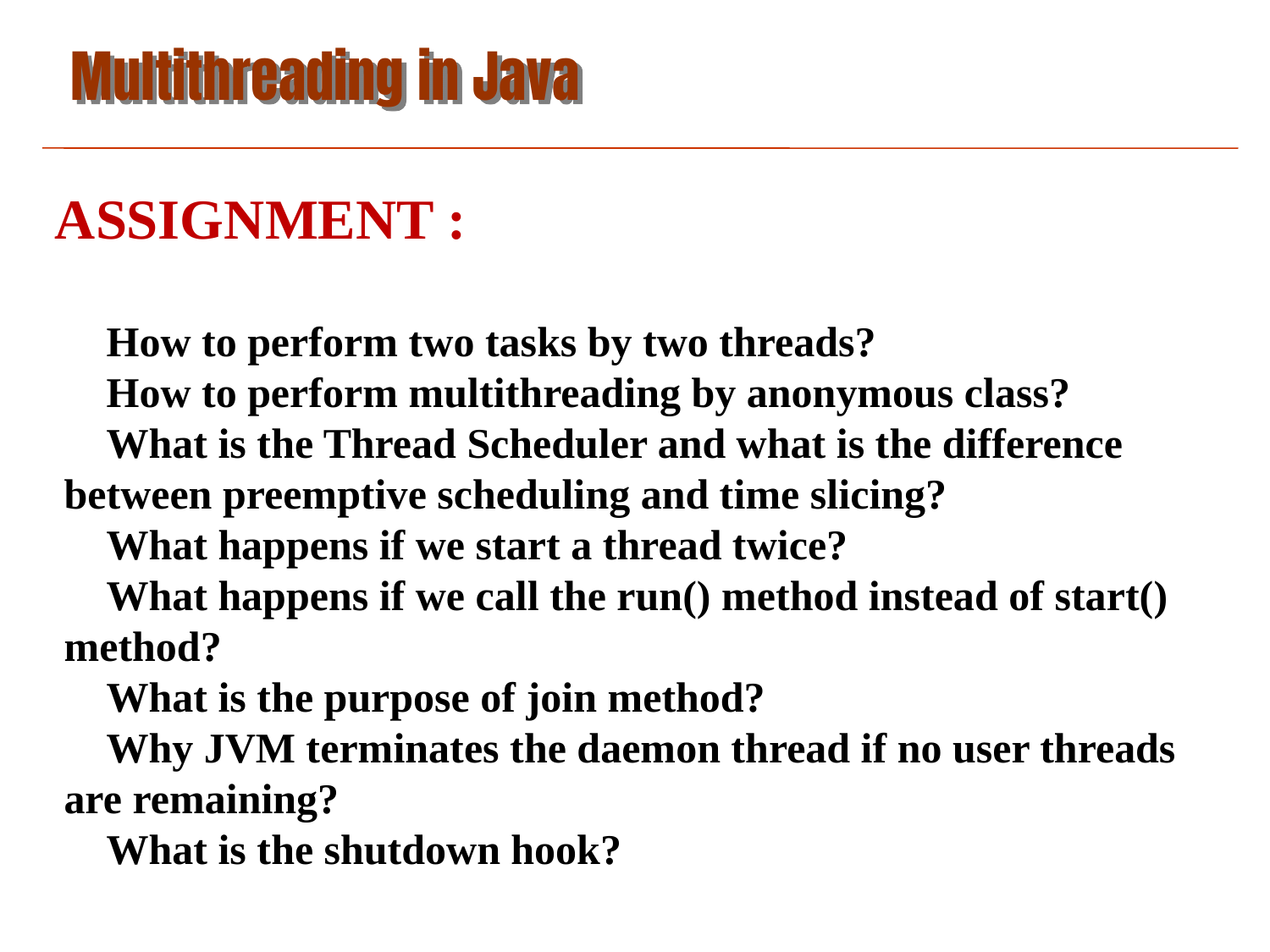

Multithreading in Java

ASSIGNMENT :

    How to perform two tasks by two threads?
    How to perform multithreading by anonymous class?
    What is the Thread Scheduler and what is the difference between preemptive scheduling and time slicing?
    What happens if we start a thread twice?
    What happens if we call the run() method instead of start() method?
    What is the purpose of join method?
    Why JVM terminates the daemon thread if no user threads are remaining?
    What is the shutdown hook?